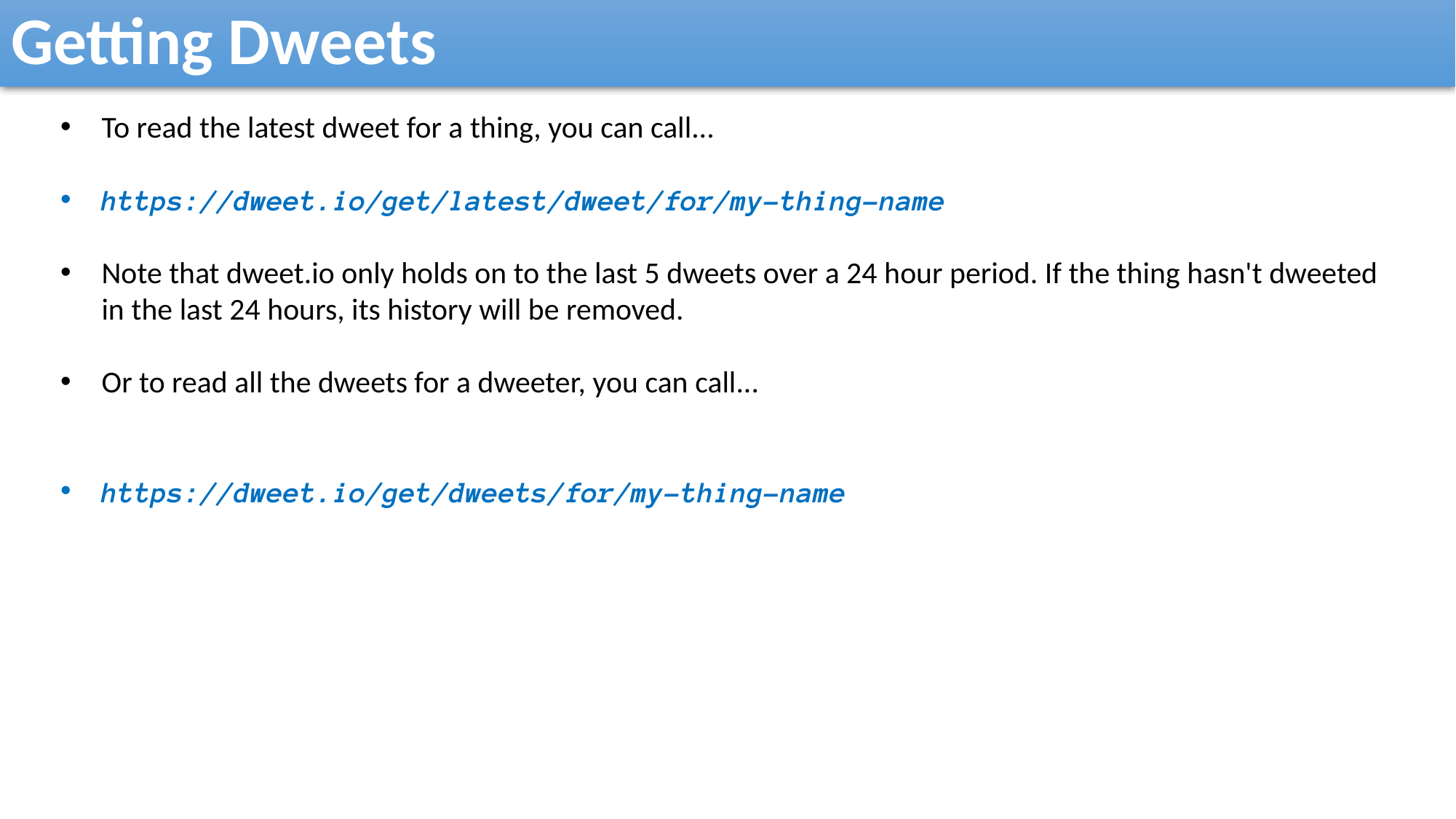

Getting Dweets
To read the latest dweet for a thing, you can call...

https://dweet.io/get/latest/dweet/for/my-thing-name

Note that dweet.io only holds on to the last 5 dweets over a 24 hour period. If the thing hasn't dweeted in the last 24 hours, its history will be removed.

Or to read all the dweets for a dweeter, you can call...

https://dweet.io/get/dweets/for/my-thing-name